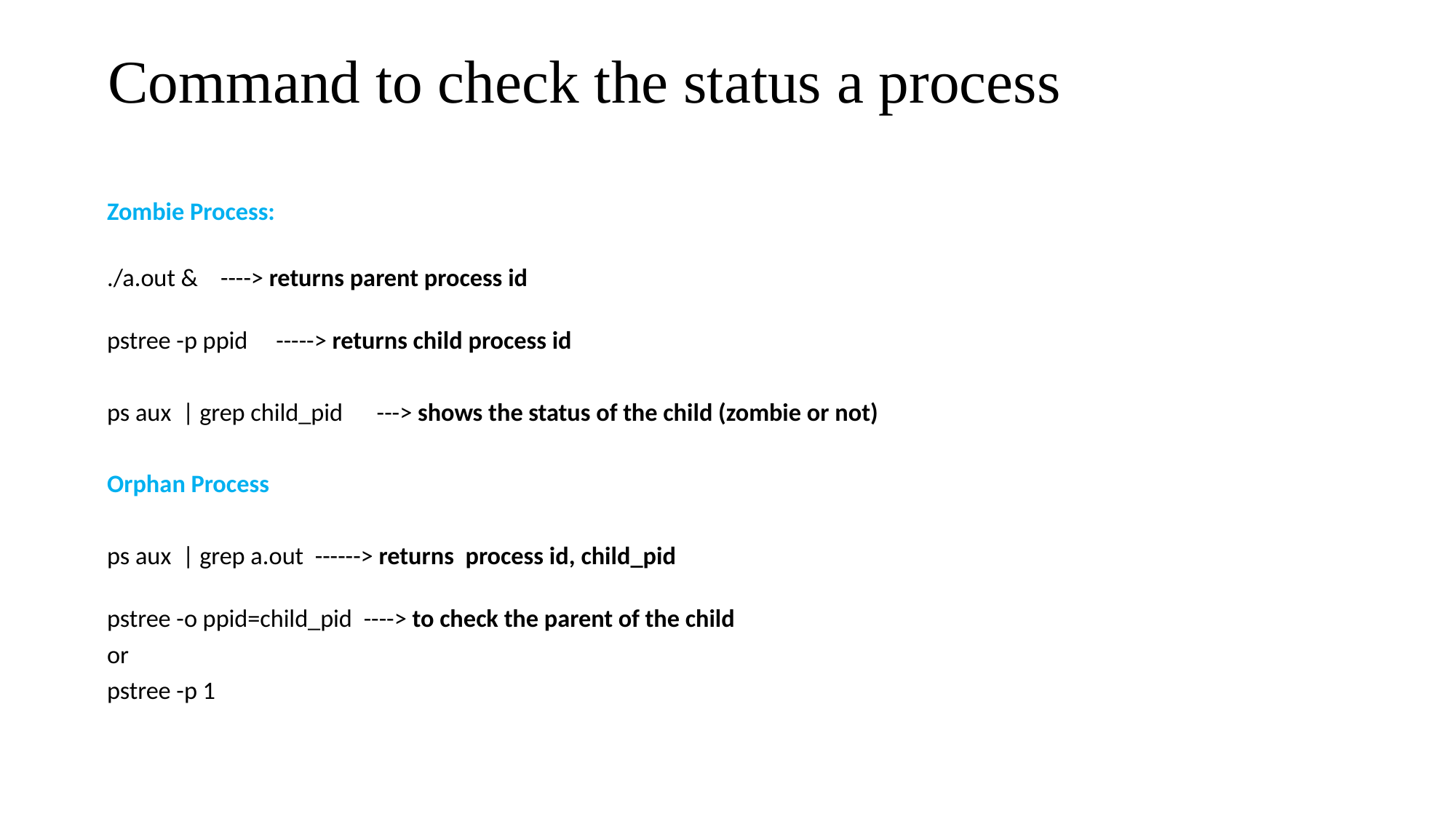

# Command to check the status a process
Zombie Process:
./a.out &    ----> returns parent process id
pstree -p ppid     -----> returns child process id

ps aux  | grep child_pid      ---> shows the status of the child (zombie or not)

Orphan Process

ps aux  | grep a.out  ------> returns  process id, child_pid
pstree -o ppid=child_pid  ----> to check the parent of the child
or
pstree -p 1